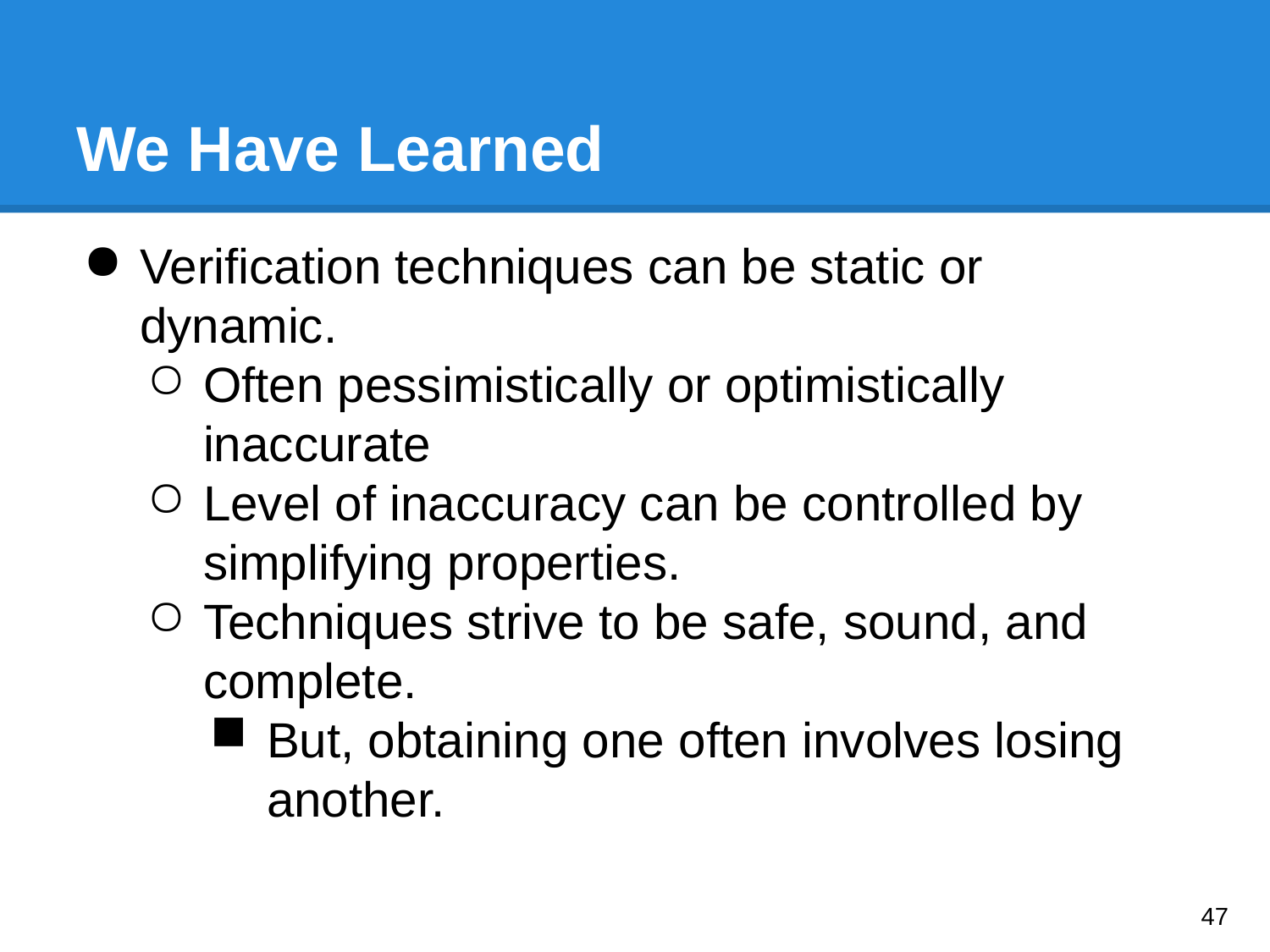

# We Have Learned
Verification techniques can be static or dynamic.
Often pessimistically or optimistically inaccurate
Level of inaccuracy can be controlled by simplifying properties.
Techniques strive to be safe, sound, and complete.
But, obtaining one often involves losing another.
47